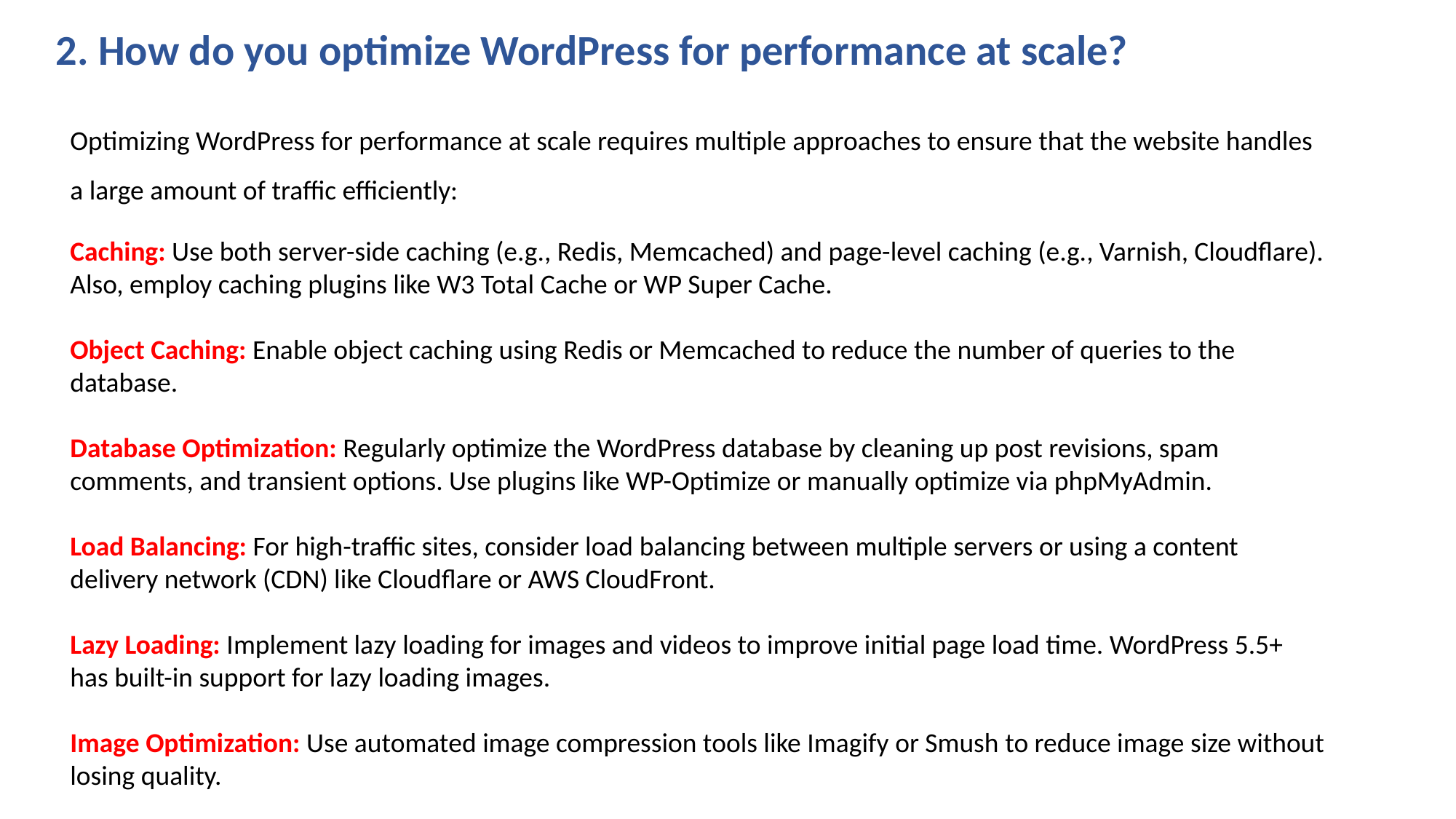

2. How do you optimize WordPress for performance at scale?
Optimizing WordPress for performance at scale requires multiple approaches to ensure that the website handles a large amount of traffic efficiently:
Caching: Use both server-side caching (e.g., Redis, Memcached) and page-level caching (e.g., Varnish, Cloudflare). Also, employ caching plugins like W3 Total Cache or WP Super Cache.

Object Caching: Enable object caching using Redis or Memcached to reduce the number of queries to the database.

Database Optimization: Regularly optimize the WordPress database by cleaning up post revisions, spam comments, and transient options. Use plugins like WP-Optimize or manually optimize via phpMyAdmin.

Load Balancing: For high-traffic sites, consider load balancing between multiple servers or using a content delivery network (CDN) like Cloudflare or AWS CloudFront.

Lazy Loading: Implement lazy loading for images and videos to improve initial page load time. WordPress 5.5+ has built-in support for lazy loading images.

Image Optimization: Use automated image compression tools like Imagify or Smush to reduce image size without losing quality.